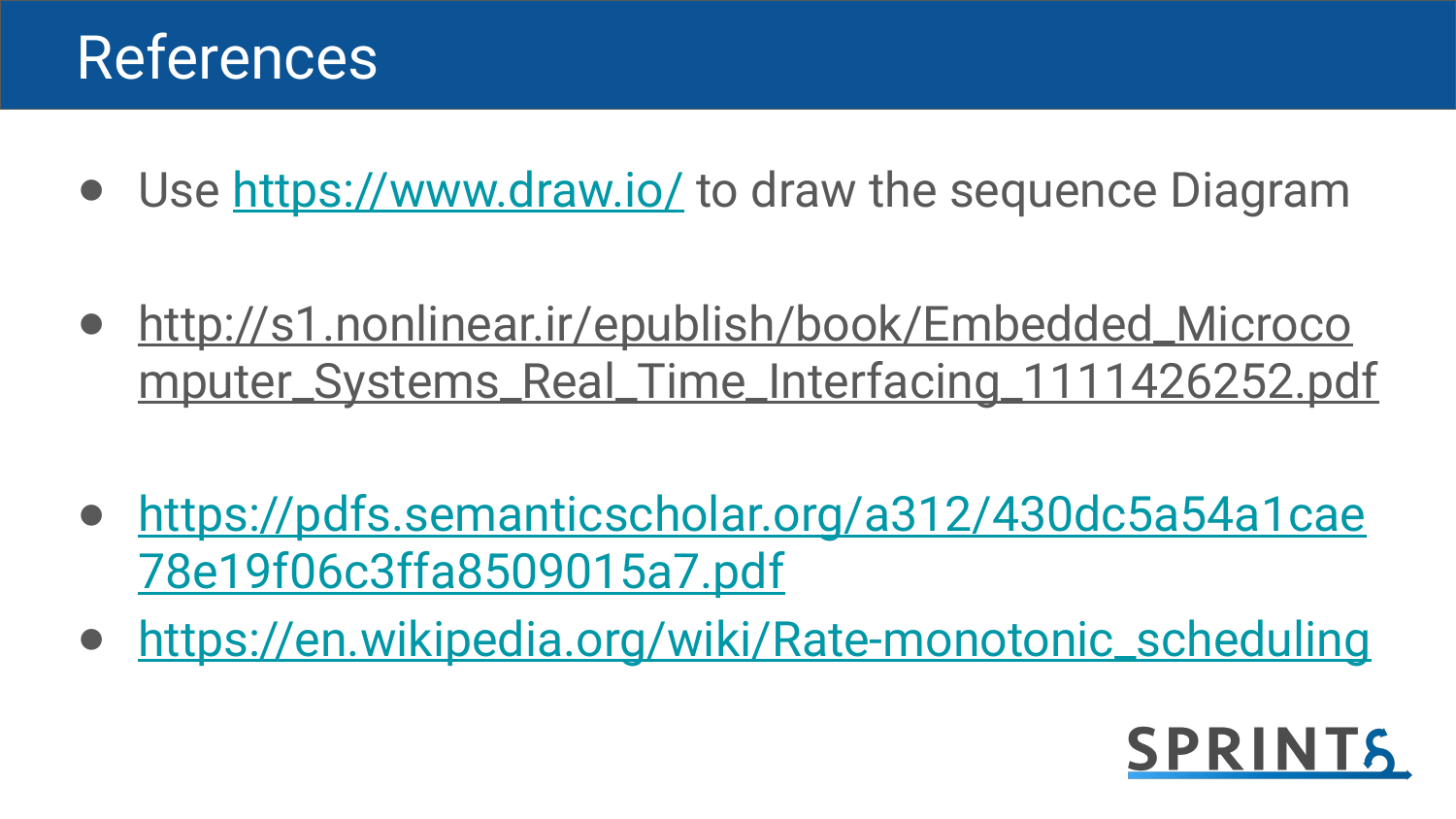

# References
Use https://www.draw.io/ to draw the sequence Diagram

http://s1.nonlinear.ir/epublish/book/Embedded_Microcomputer_Systems_Real_Time_Interfacing_1111426252.pdf
https://pdfs.semanticscholar.org/a312/430dc5a54a1cae78e19f06c3ffa8509015a7.pdf
https://en.wikipedia.org/wiki/Rate-monotonic_scheduling